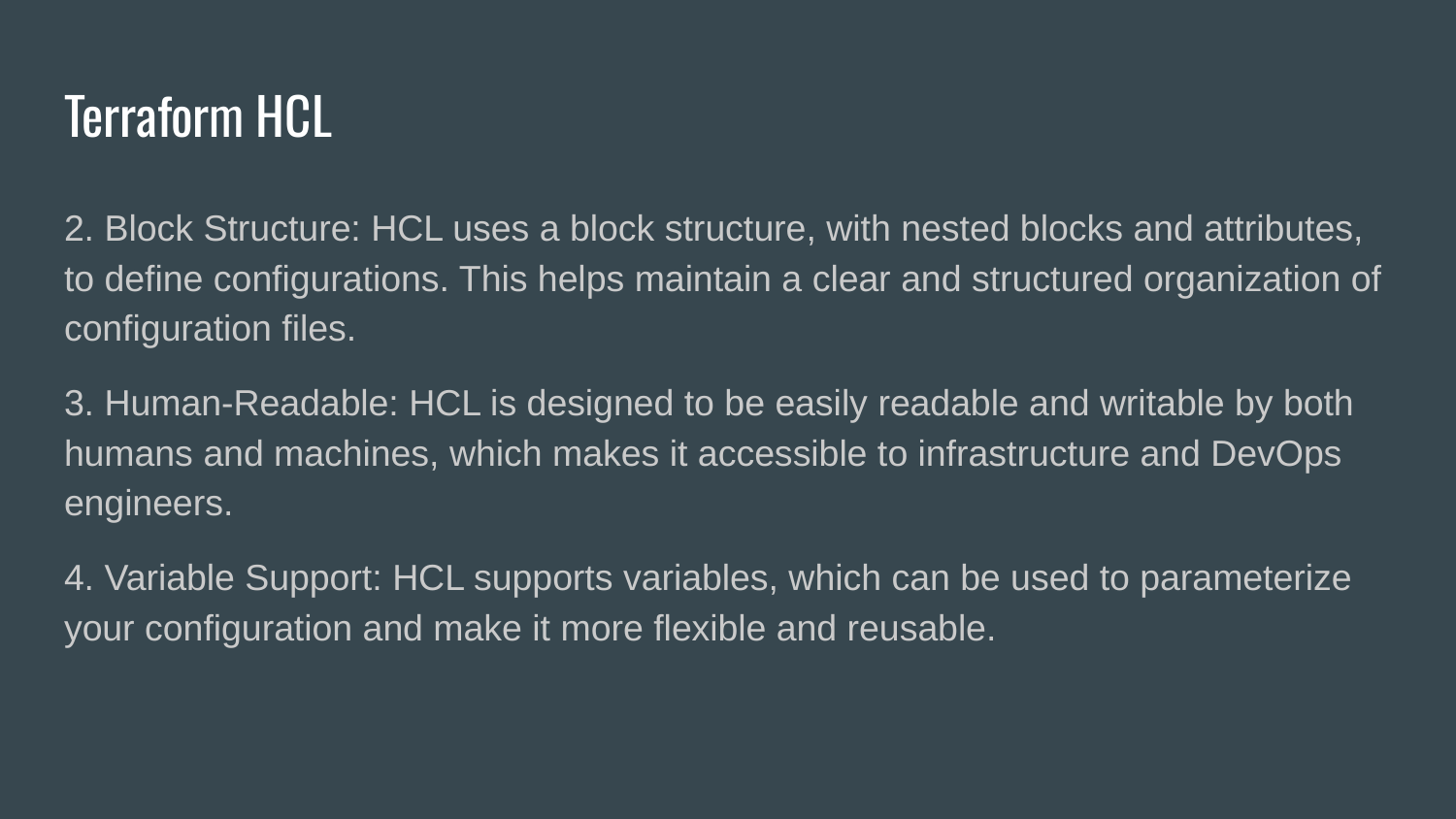

# Terraform HCL
2. Block Structure: HCL uses a block structure, with nested blocks and attributes, to define configurations. This helps maintain a clear and structured organization of configuration files.
3. Human-Readable: HCL is designed to be easily readable and writable by both humans and machines, which makes it accessible to infrastructure and DevOps engineers.
4. Variable Support: HCL supports variables, which can be used to parameterize your configuration and make it more flexible and reusable.